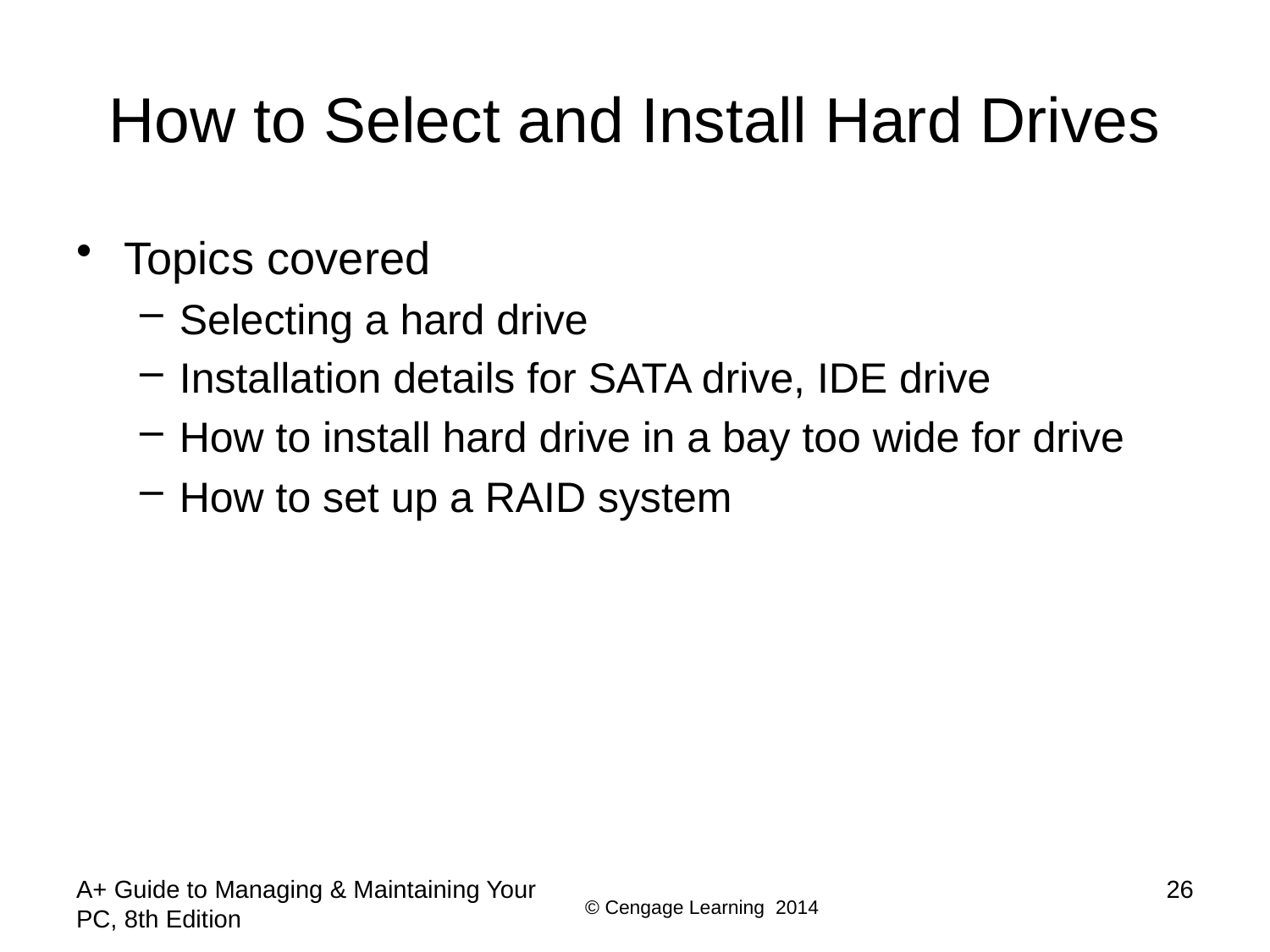

# How to Select and Install Hard Drives
Topics covered
Selecting a hard drive
Installation details for SATA drive, IDE drive
How to install hard drive in a bay too wide for drive
How to set up a RAID system
A+ Guide to Managing & Maintaining Your PC, 8th Edition
26